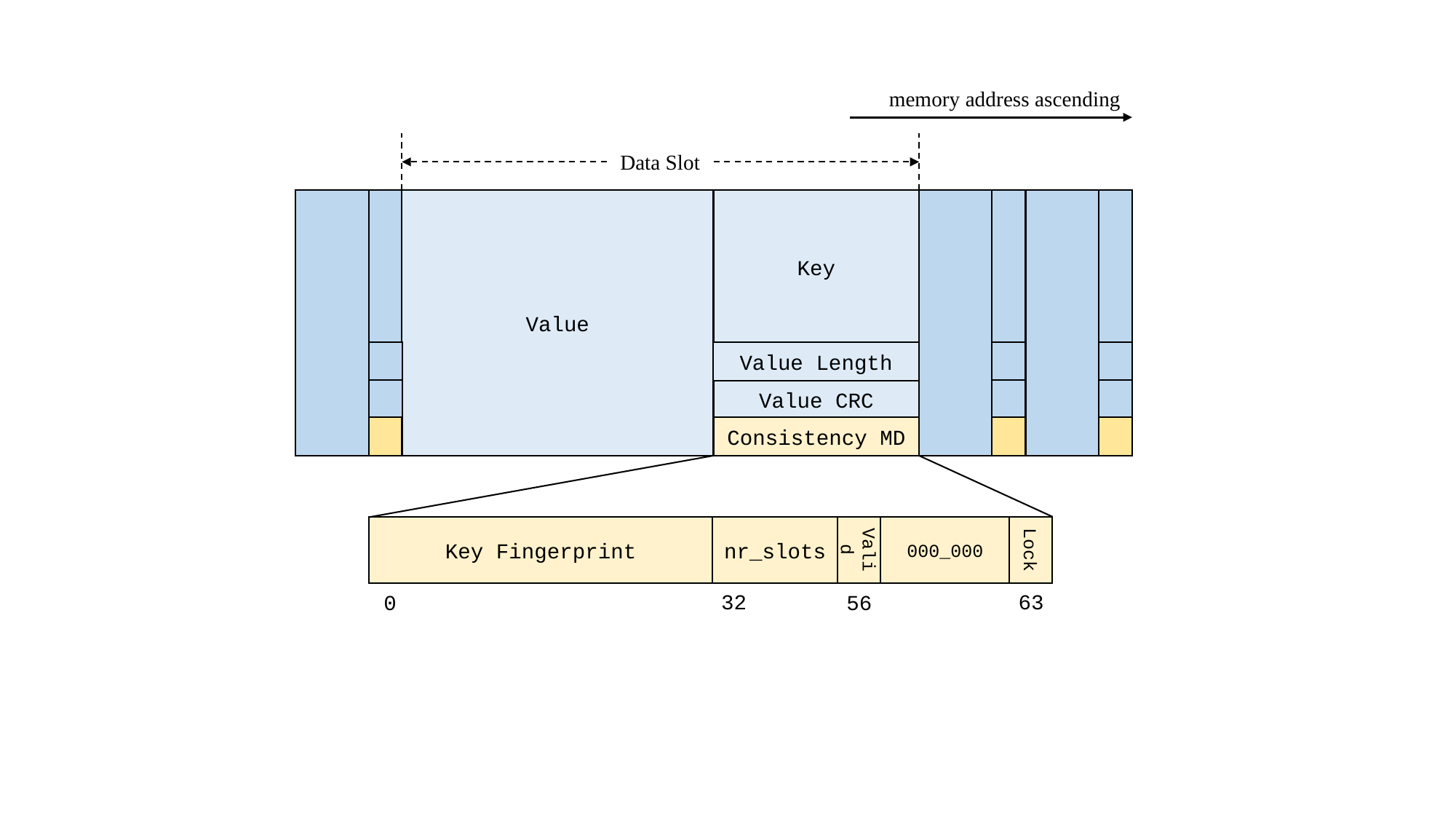

memory address ascending
Data Slot

Value
Key
Value Length
Value CRC
Consistency MD

Key Fingerprint
nr_slots
Valid
000_000
Lock
32
63
0
56